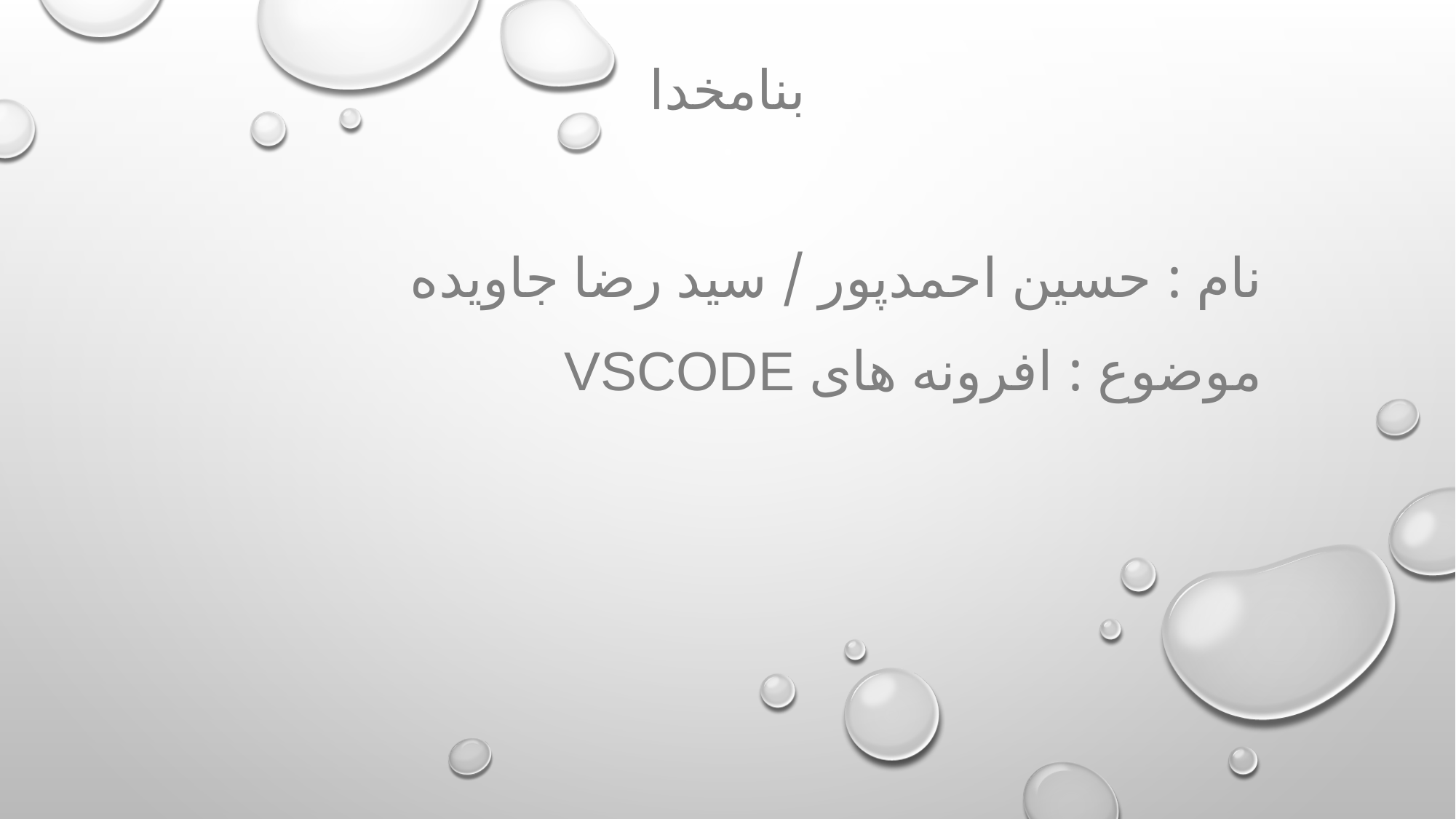

بنامخدا

نام : حسین احمدپور / سید رضا جاویده
موضوع : افرونه های vscode